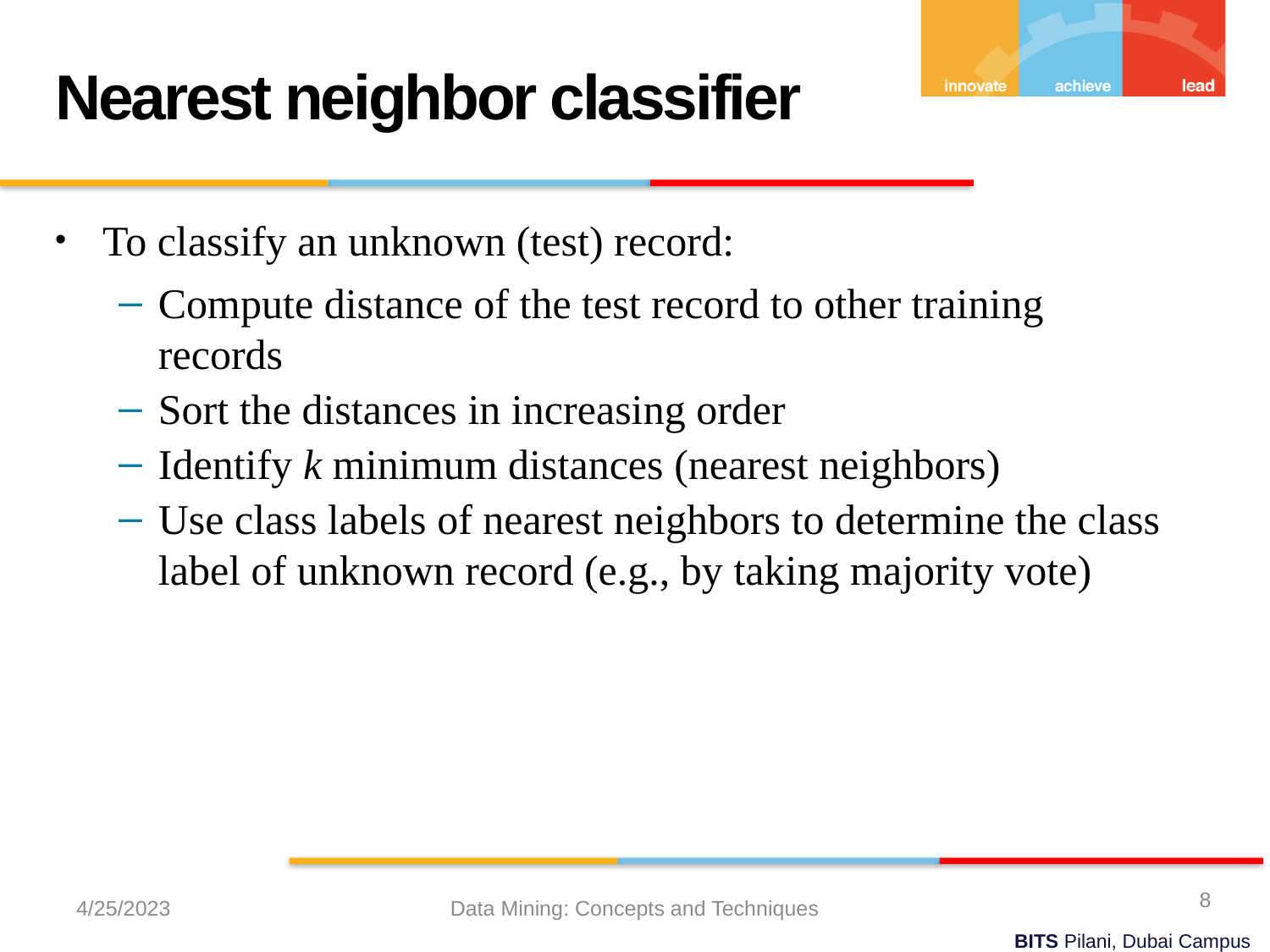

Nearest neighbor classifier
To classify an unknown (test) record:
Compute distance of the test record to other training records
Sort the distances in increasing order
Identify k minimum distances (nearest neighbors)
Use class labels of nearest neighbors to determine the class label of unknown record (e.g., by taking majority vote)

8
4/25/2023
Data Mining: Concepts and Techniques